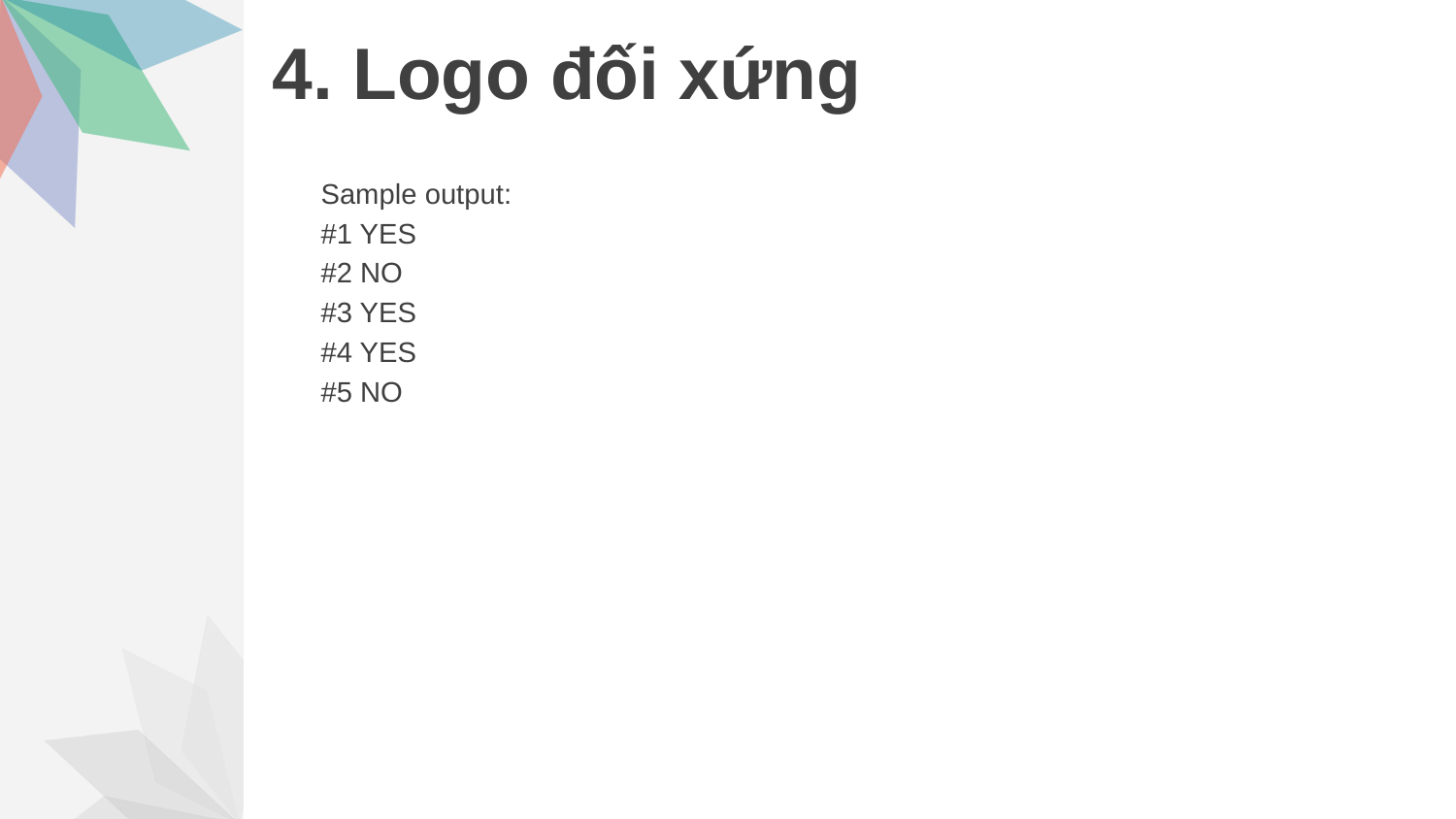

# 4. Logo đối xứng
Sample output:
#1 YES
#2 NO
#3 YES
#4 YES
#5 NO